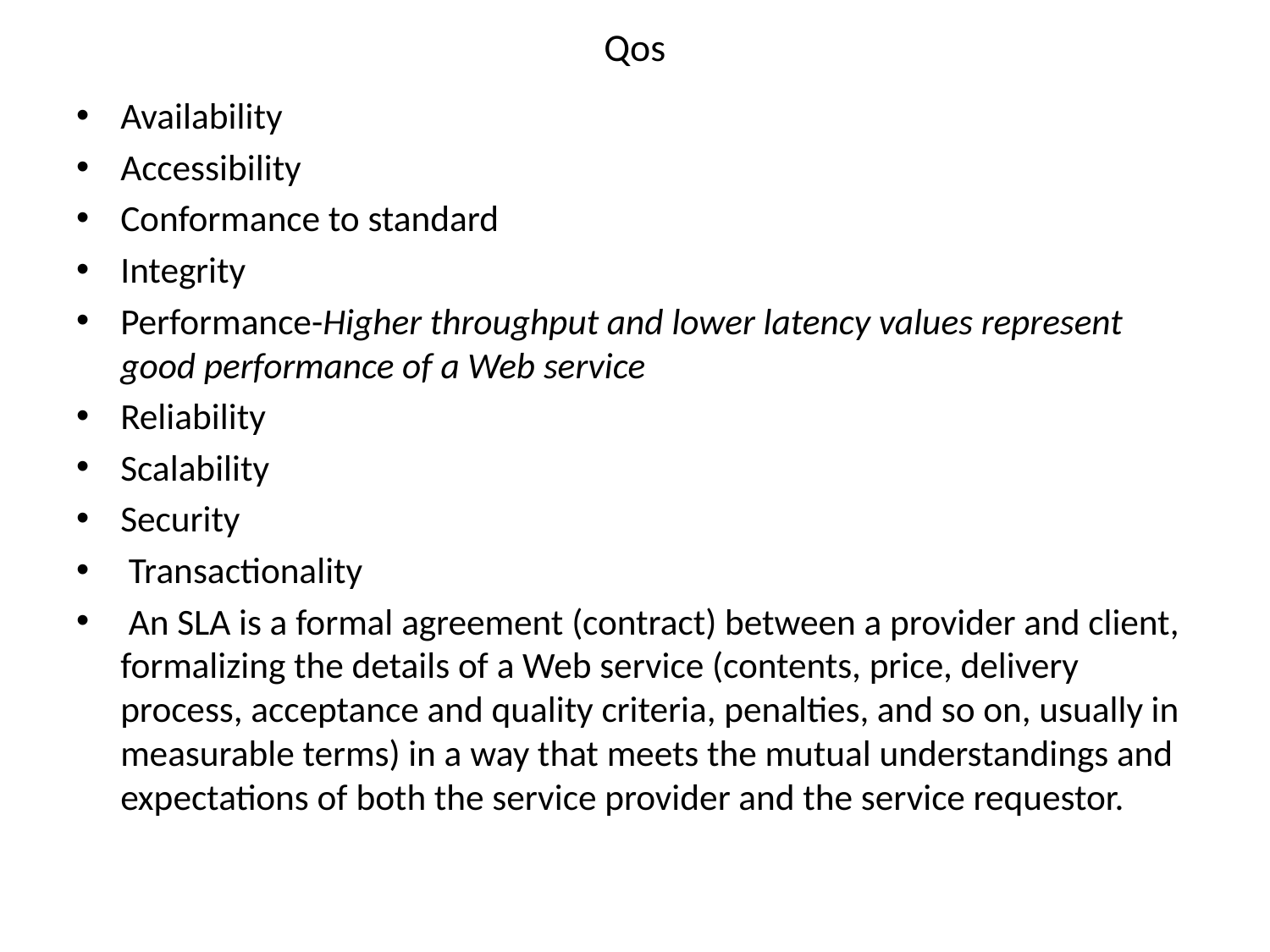

# Qos
Availability
Accessibility
Conformance to standard
Integrity
Performance-Higher throughput and lower latency values represent good performance of a Web service
Reliability
Scalability
Security
 Transactionality
 An SLA is a formal agreement (contract) between a provider and client, formalizing the details of a Web service (contents, price, delivery process, acceptance and quality criteria, penalties, and so on, usually in measurable terms) in a way that meets the mutual understandings and expectations of both the service provider and the service requestor.